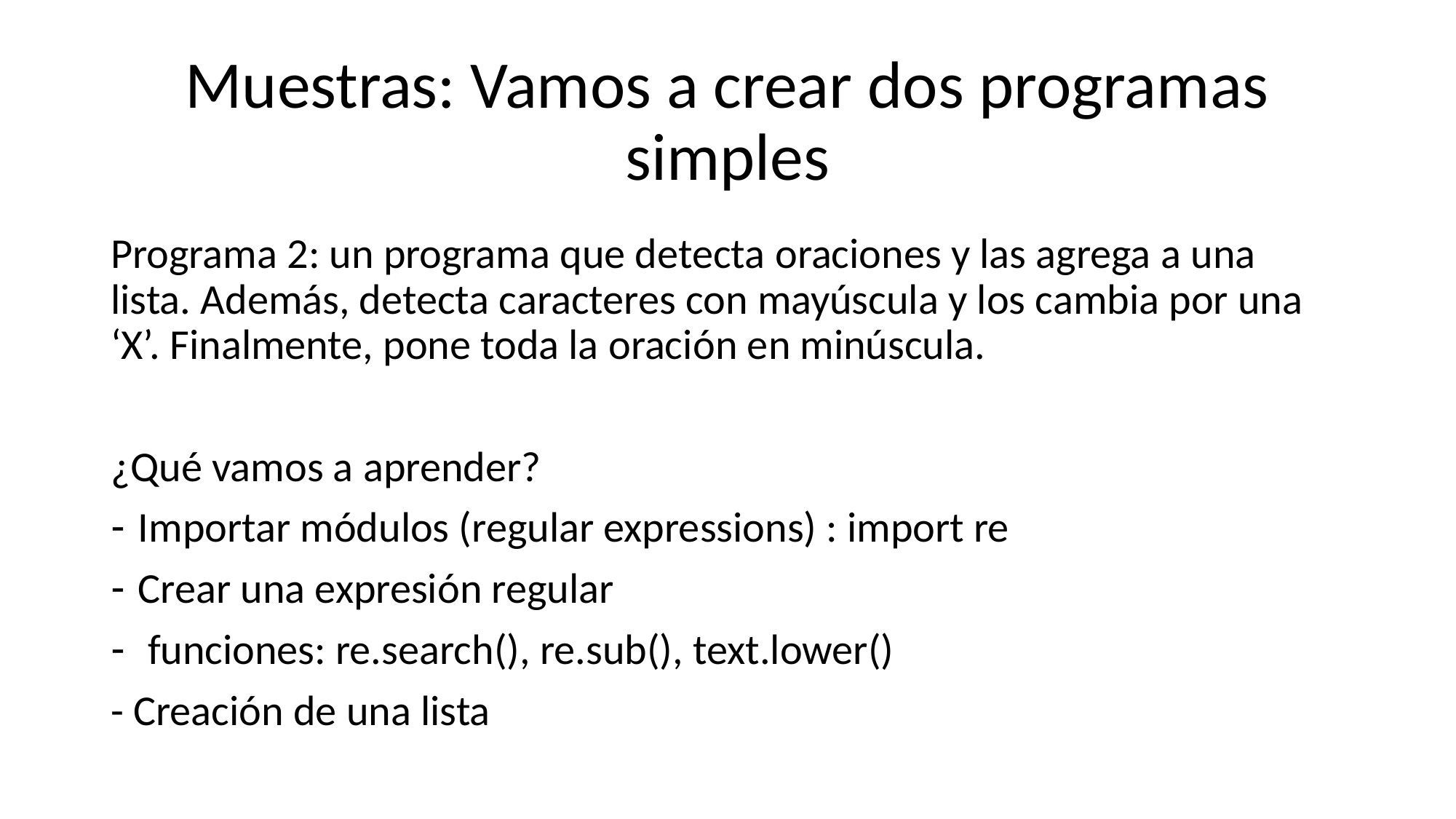

# Muestras: Vamos a crear dos programas simples
Programa 2: un programa que detecta oraciones y las agrega a una lista. Además, detecta caracteres con mayúscula y los cambia por una ‘X’. Finalmente, pone toda la oración en minúscula.

¿Qué vamos a aprender?
Importar módulos (regular expressions) : import re
Crear una expresión regular
 funciones: re.search(), re.sub(), text.lower()
- Creación de una lista